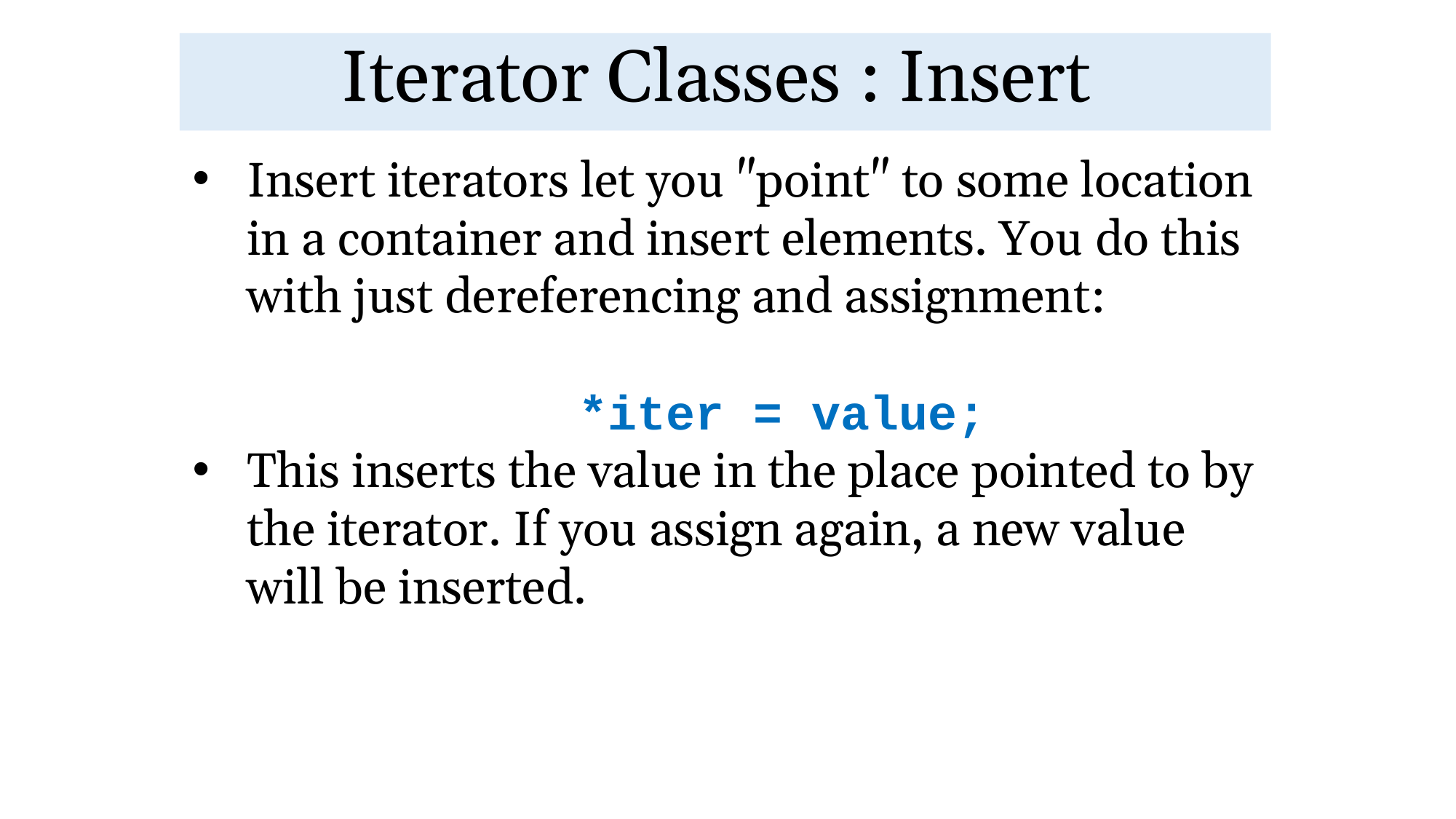

Iterator Classes : Insert
Insert iterators let you "point" to some location in a container and insert elements. You do this with just dereferencing and assignment:

	*iter = value;
This inserts the value in the place pointed to by the iterator. If you assign again, a new value will be inserted.